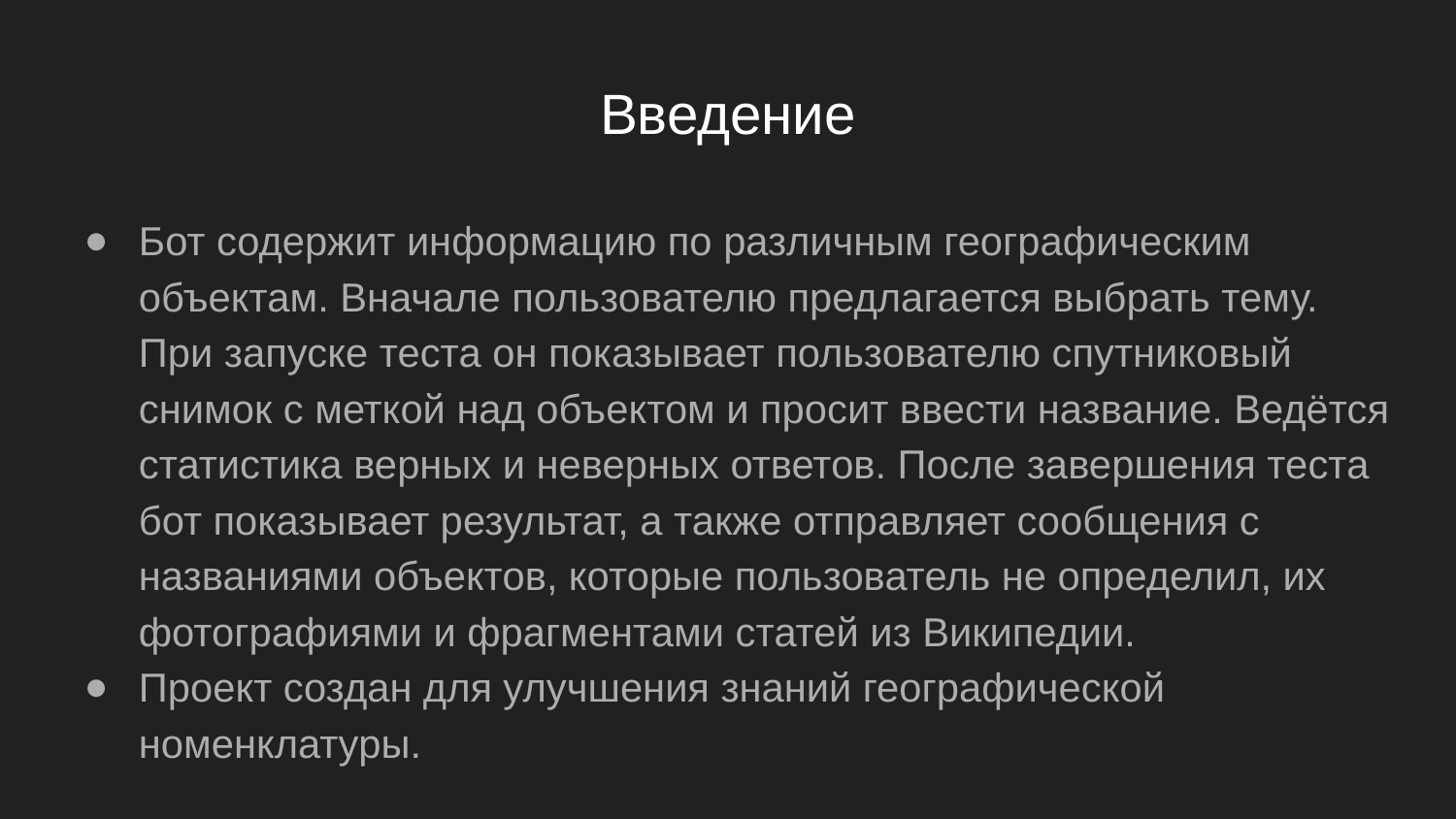

# Введение
Бот содержит информацию по различным географическим объектам. Вначале пользователю предлагается выбрать тему. При запуске теста он показывает пользователю спутниковый снимок с меткой над объектом и просит ввести название. Ведётся статистика верных и неверных ответов. После завершения теста бот показывает результат, а также отправляет сообщения с названиями объектов, которые пользователь не определил, их фотографиями и фрагментами статей из Википедии.
Проект создан для улучшения знаний географической номенклатуры.